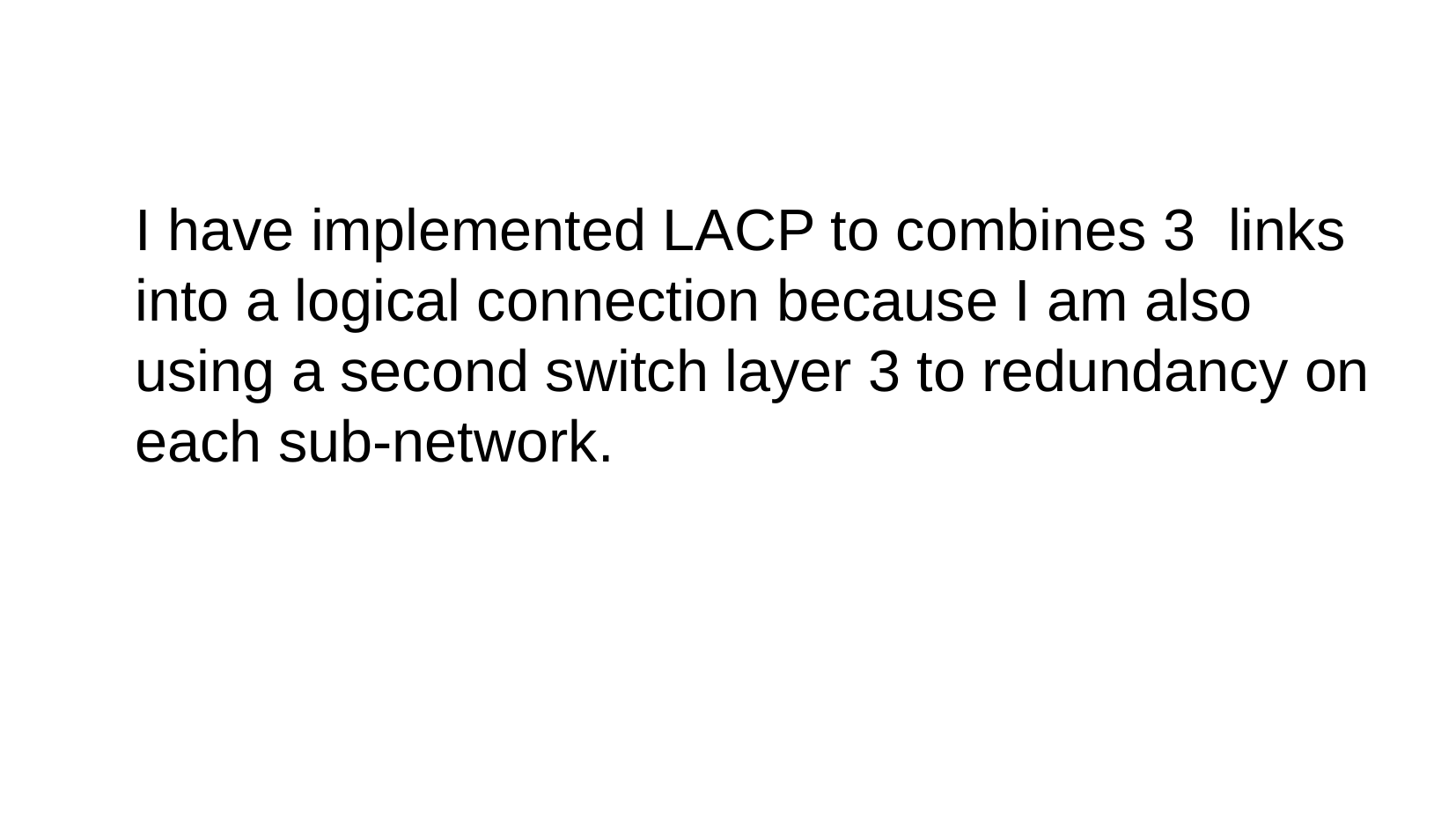

#
I have implemented LACP to combines 3  links into a logical connection because I am also using a second switch layer 3 to redundancy on each sub-network.